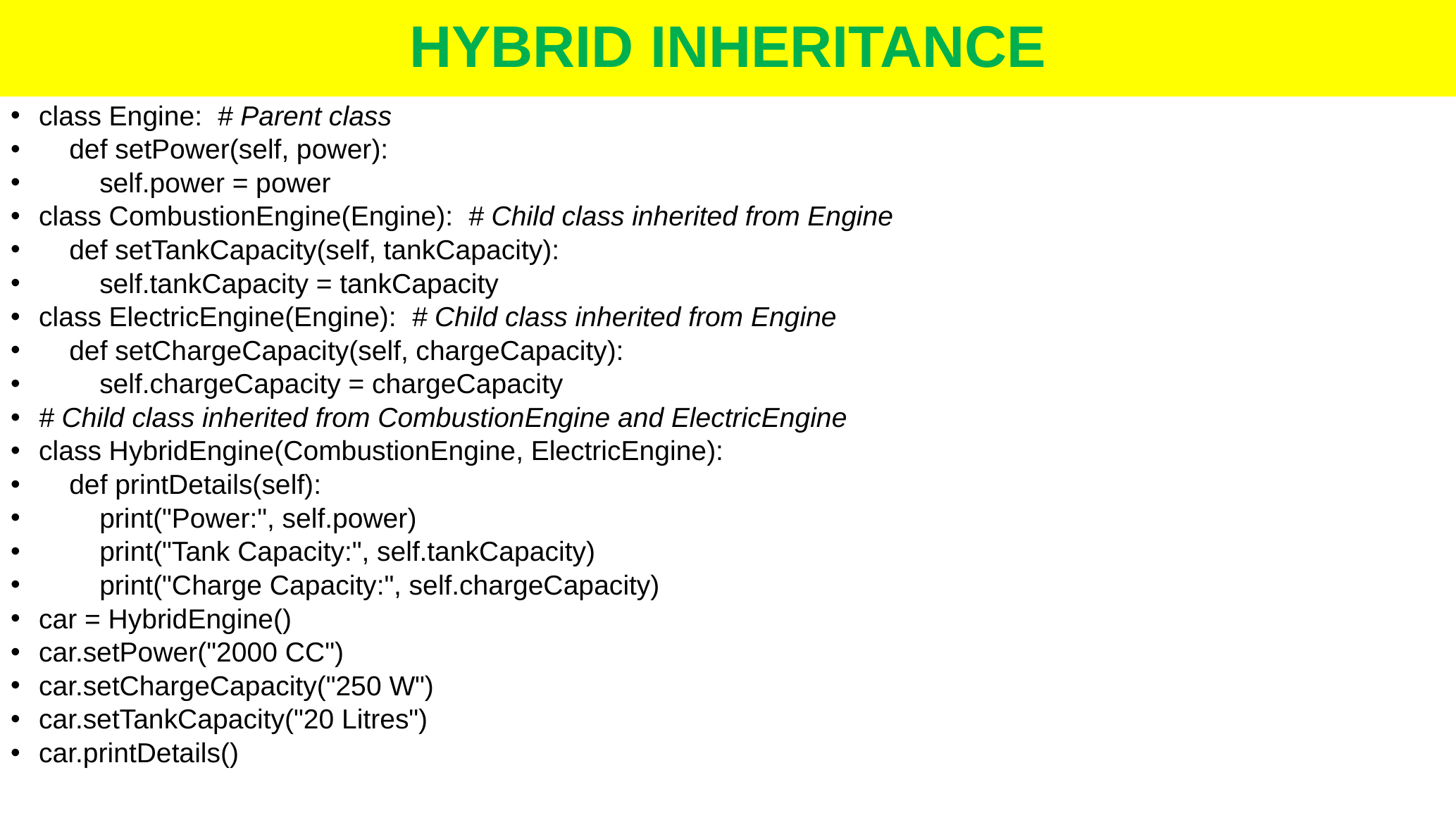

# HYBRID INHERITANCE
class Engine:  # Parent class
    def setPower(self, power):
        self.power = power
class CombustionEngine(Engine):  # Child class inherited from Engine
    def setTankCapacity(self, tankCapacity):
        self.tankCapacity = tankCapacity
class ElectricEngine(Engine):  # Child class inherited from Engine
    def setChargeCapacity(self, chargeCapacity):
        self.chargeCapacity = chargeCapacity
# Child class inherited from CombustionEngine and ElectricEngine
class HybridEngine(CombustionEngine, ElectricEngine):
    def printDetails(self):
        print("Power:", self.power)
        print("Tank Capacity:", self.tankCapacity)
        print("Charge Capacity:", self.chargeCapacity)
car = HybridEngine()
car.setPower("2000 CC")
car.setChargeCapacity("250 W")
car.setTankCapacity("20 Litres")
car.printDetails()